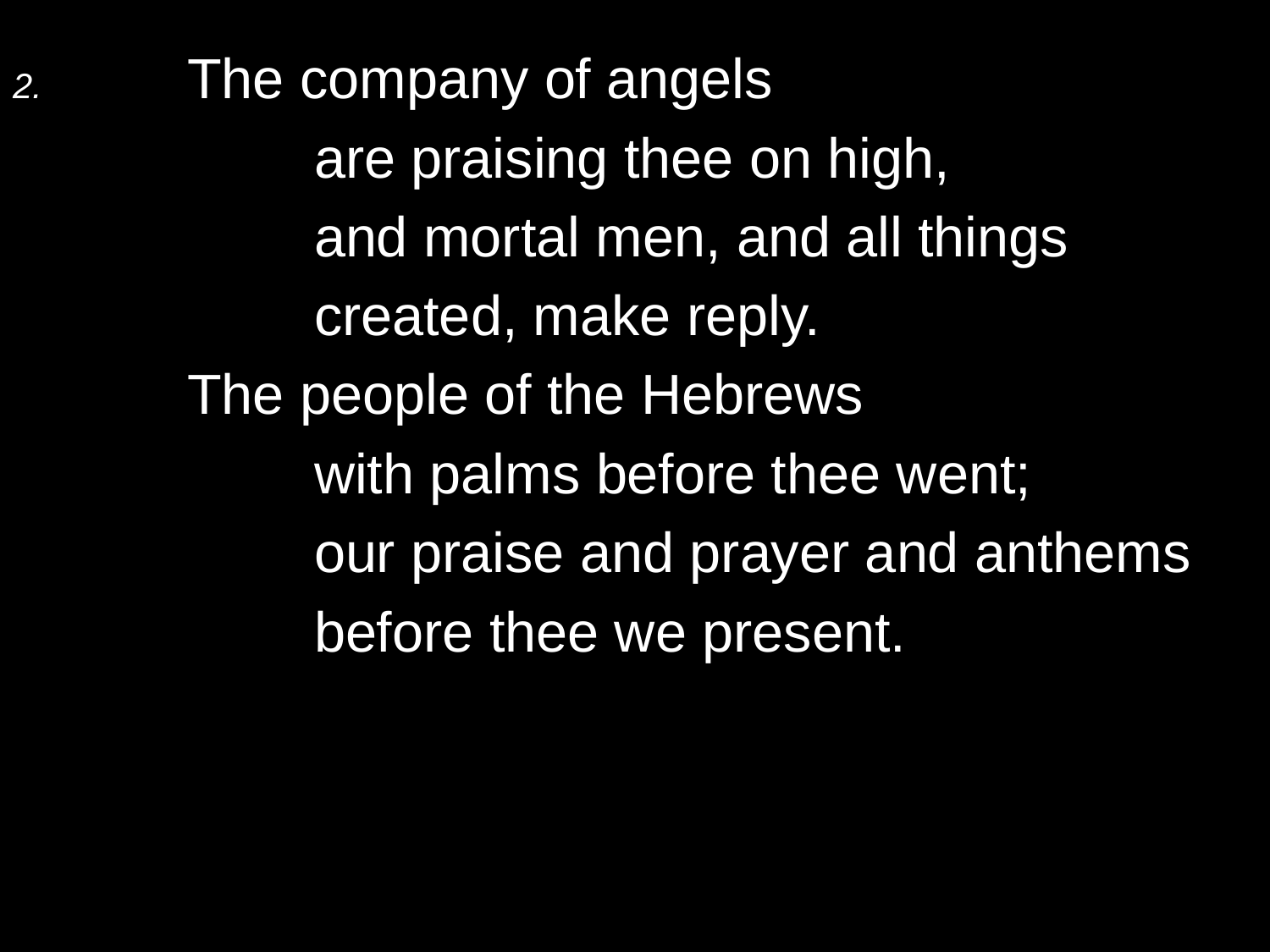

2.	The company of angels
		are praising thee on high,
		and mortal men, and all things
		created, make reply.
	The people of the Hebrews
		with palms before thee went;
		our praise and prayer and anthems
		before thee we present.